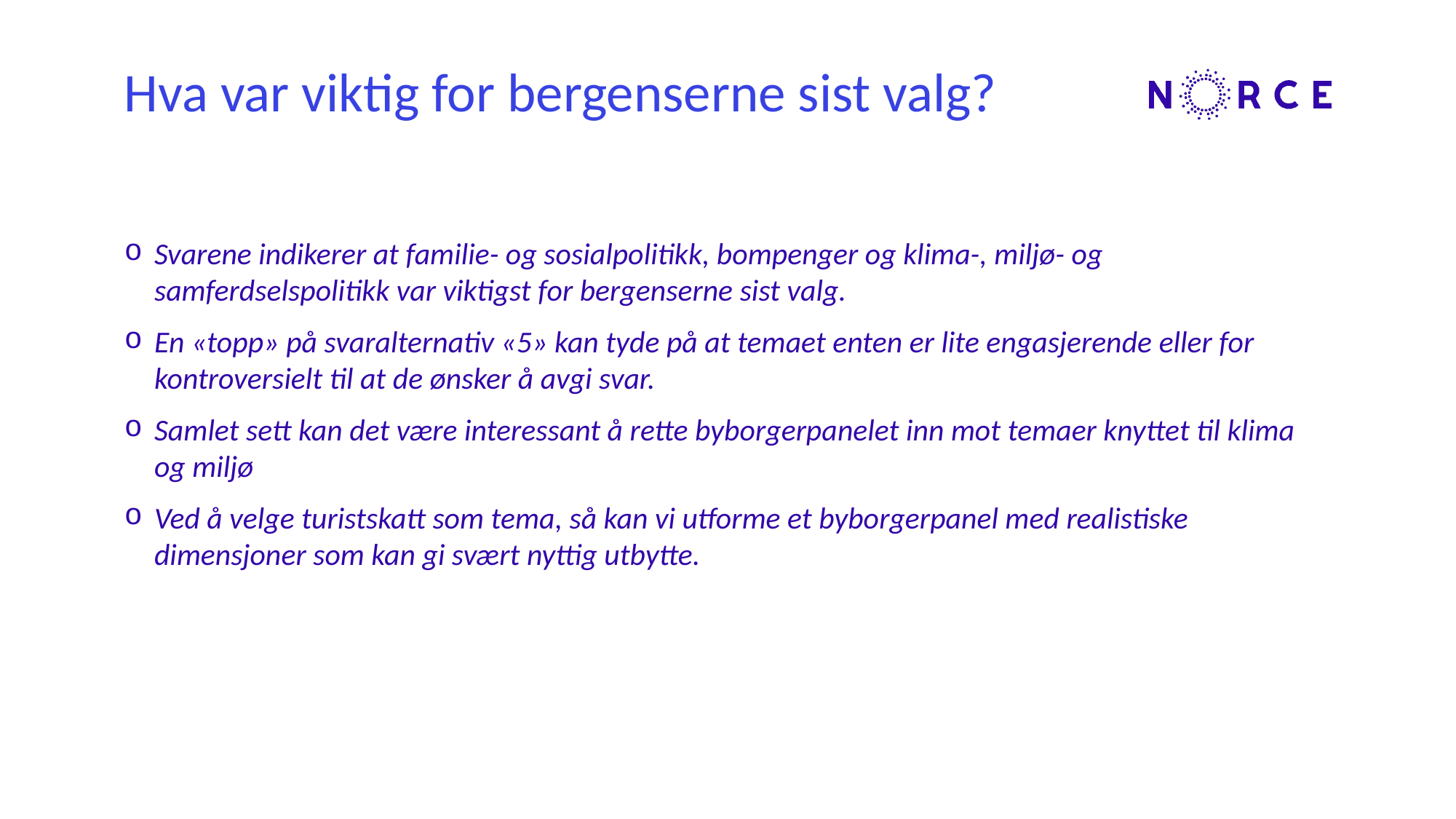

# Hva var viktig for bergenserne sist valg?
Svarene indikerer at familie- og sosialpolitikk, bompenger og klima-, miljø- og samferdselspolitikk var viktigst for bergenserne sist valg.
En «topp» på svaralternativ «5» kan tyde på at temaet enten er lite engasjerende eller for kontroversielt til at de ønsker å avgi svar.
Samlet sett kan det være interessant å rette byborgerpanelet inn mot temaer knyttet til klima og miljø
Ved å velge turistskatt som tema, så kan vi utforme et byborgerpanel med realistiske dimensjoner som kan gi svært nyttig utbytte.